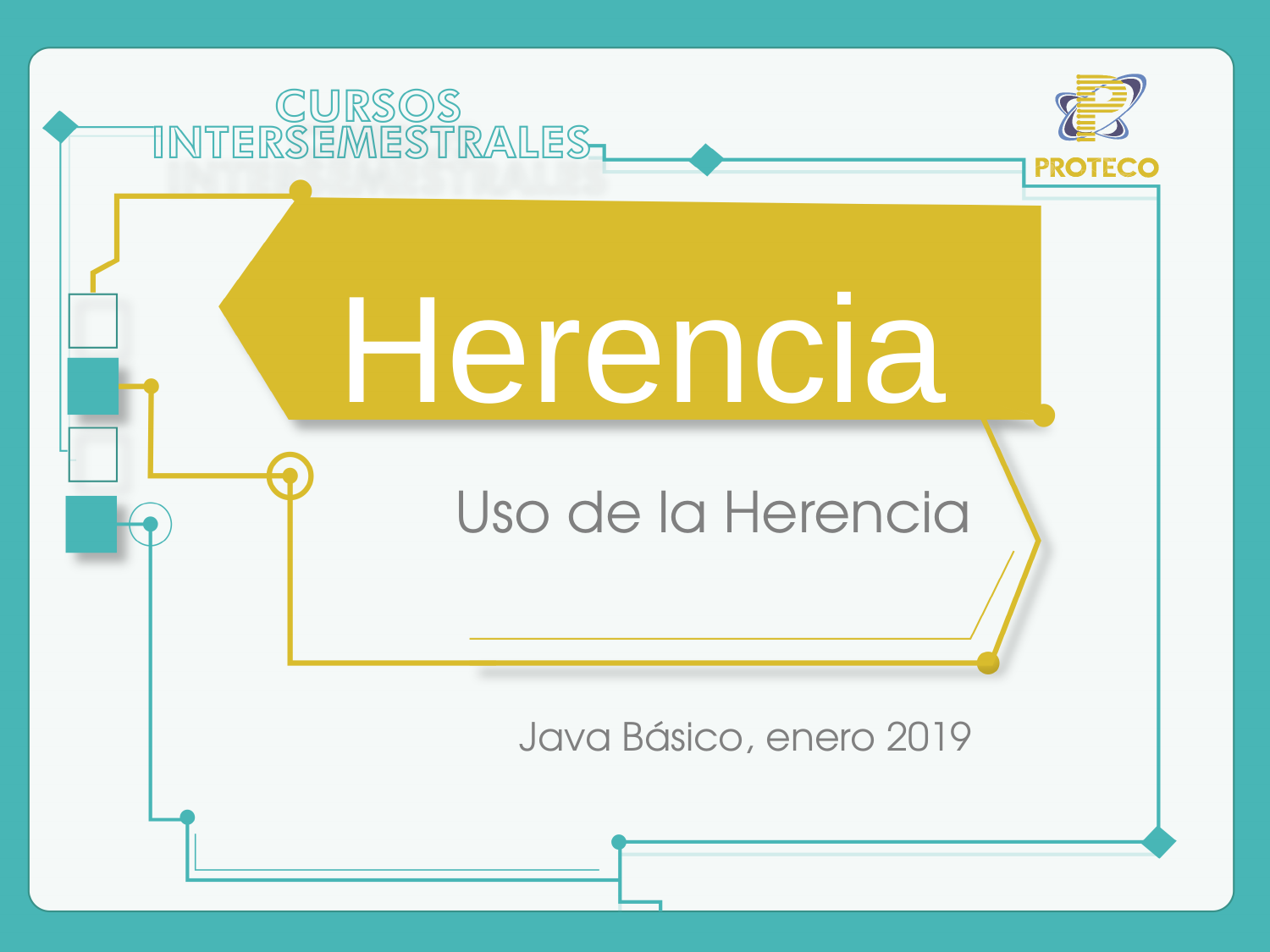

Herencia
Uso de la Herencia
Java Básico, enero 2019